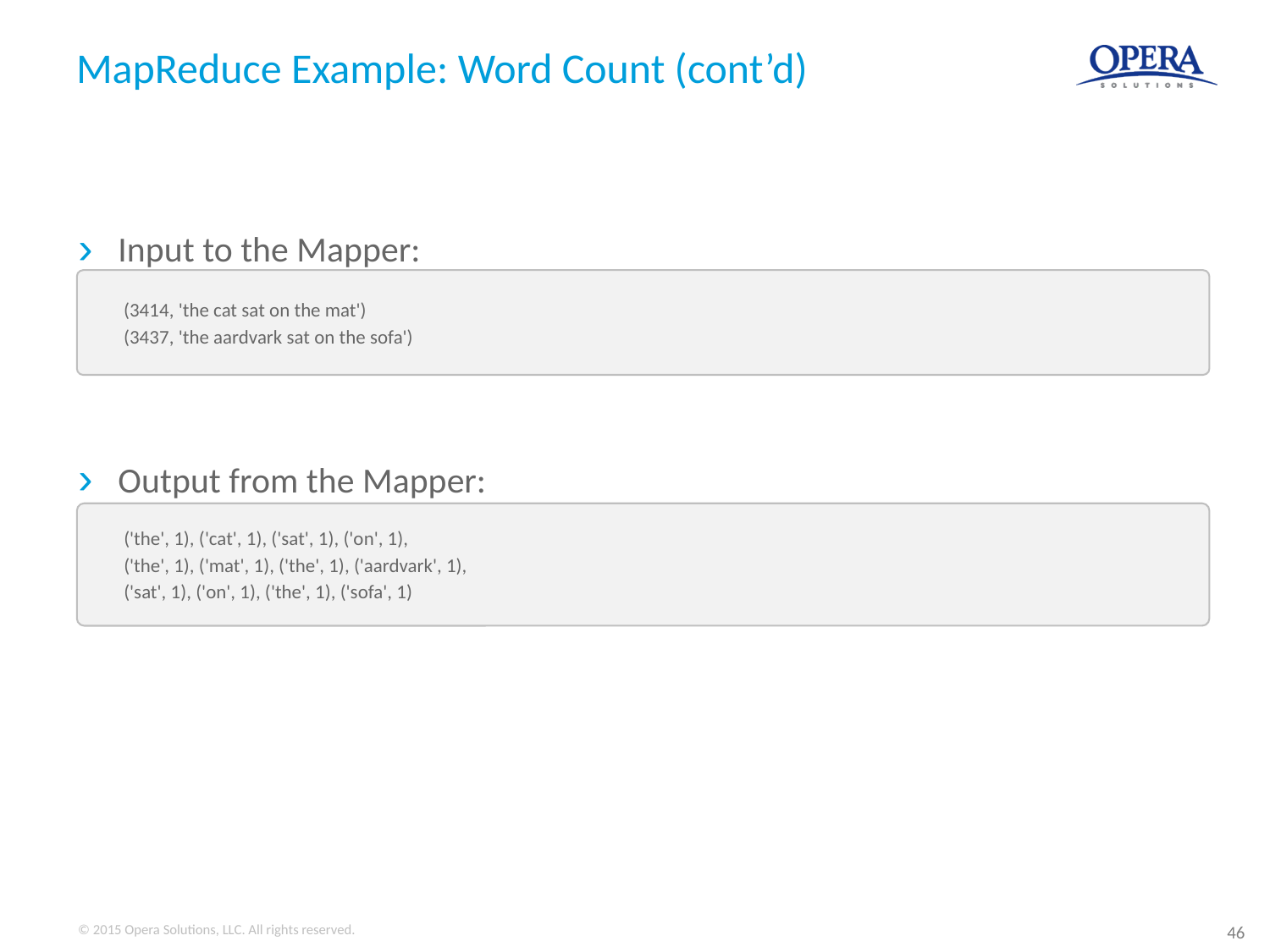

# MapReduce Example: Word Count (cont’d)
Input to the Mapper:

Output from the Mapper:
(3414, 'the cat sat on the mat')
(3437, 'the aardvark sat on the sofa')
('the', 1), ('cat', 1), ('sat', 1), ('on', 1),
('the', 1), ('mat', 1), ('the', 1), ('aardvark', 1),
('sat', 1), ('on', 1), ('the', 1), ('sofa', 1)